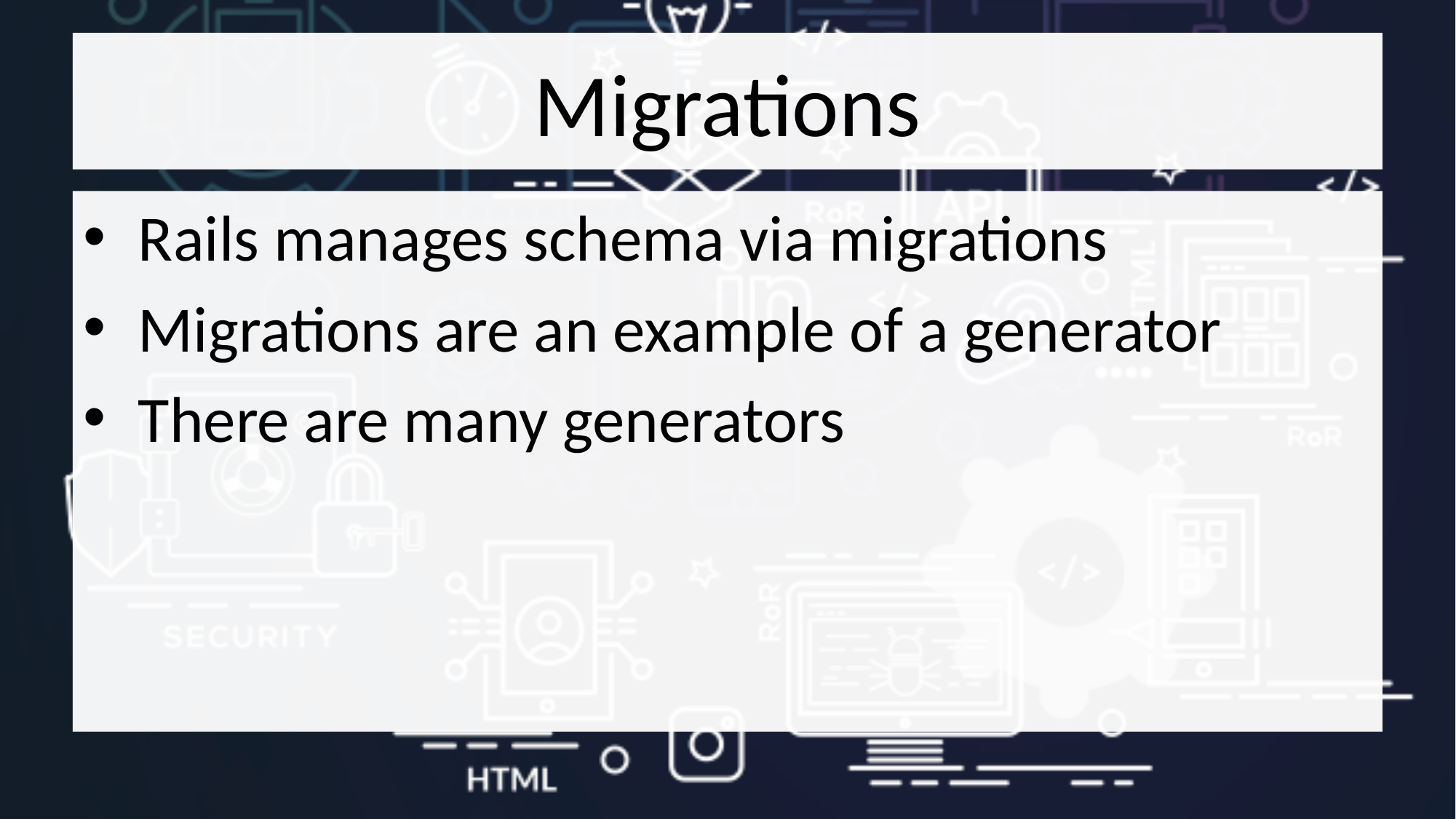

# Migrations
Rails manages schema via migrations
Migrations are an example of a generator
There are many generators